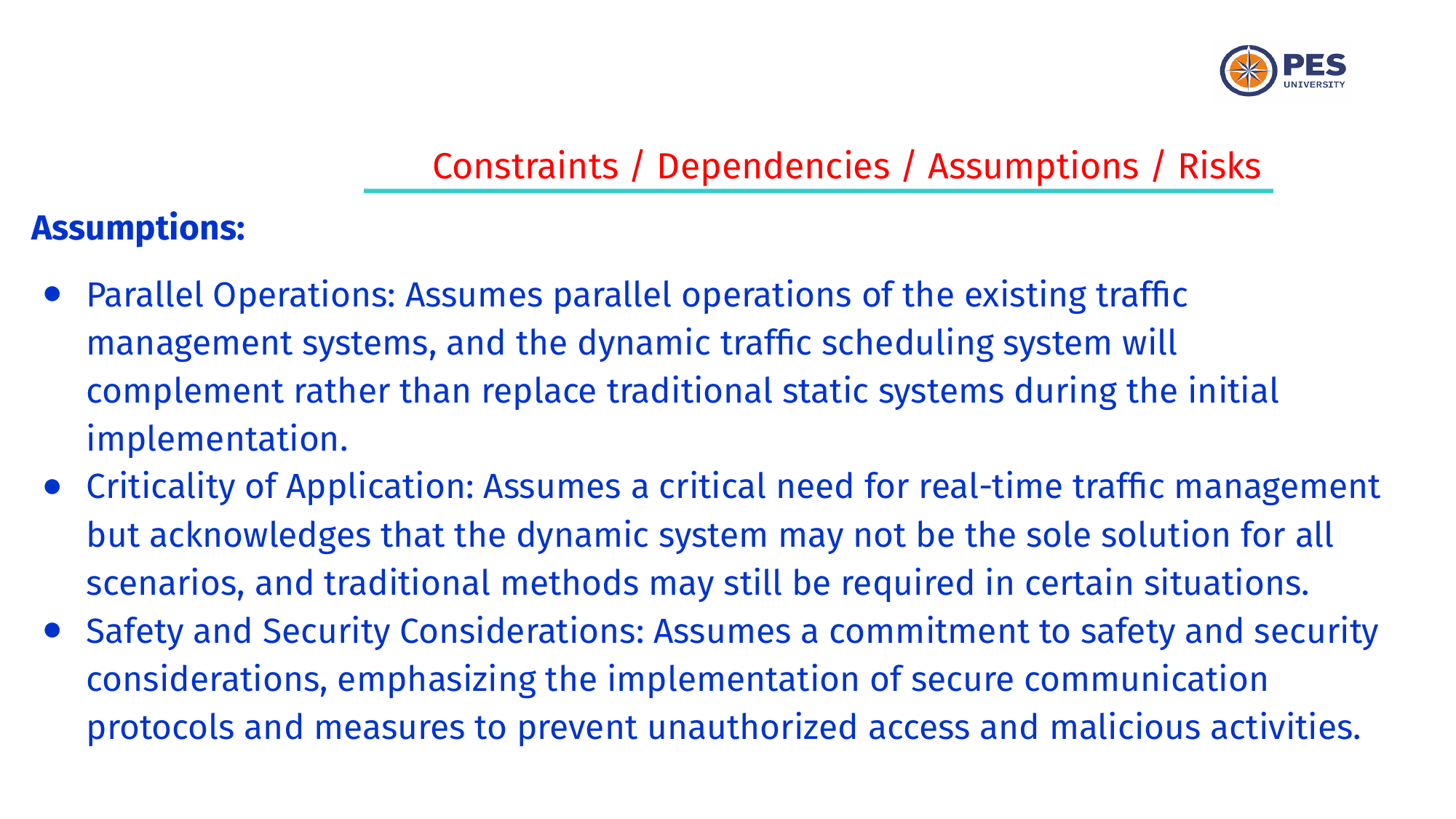

Constraints / Dependencies / Assumptions / Risks

Assumptions:
Parallel Operations: Assumes parallel operations of the existing traffic management systems, and the dynamic traffic scheduling system will complement rather than replace traditional static systems during the initial implementation.
Criticality of Application: Assumes a critical need for real-time traffic management but acknowledges that the dynamic system may not be the sole solution for all scenarios, and traditional methods may still be required in certain situations.
Safety and Security Considerations: Assumes a commitment to safety and security considerations, emphasizing the implementation of secure communication protocols and measures to prevent unauthorized access and malicious activities.